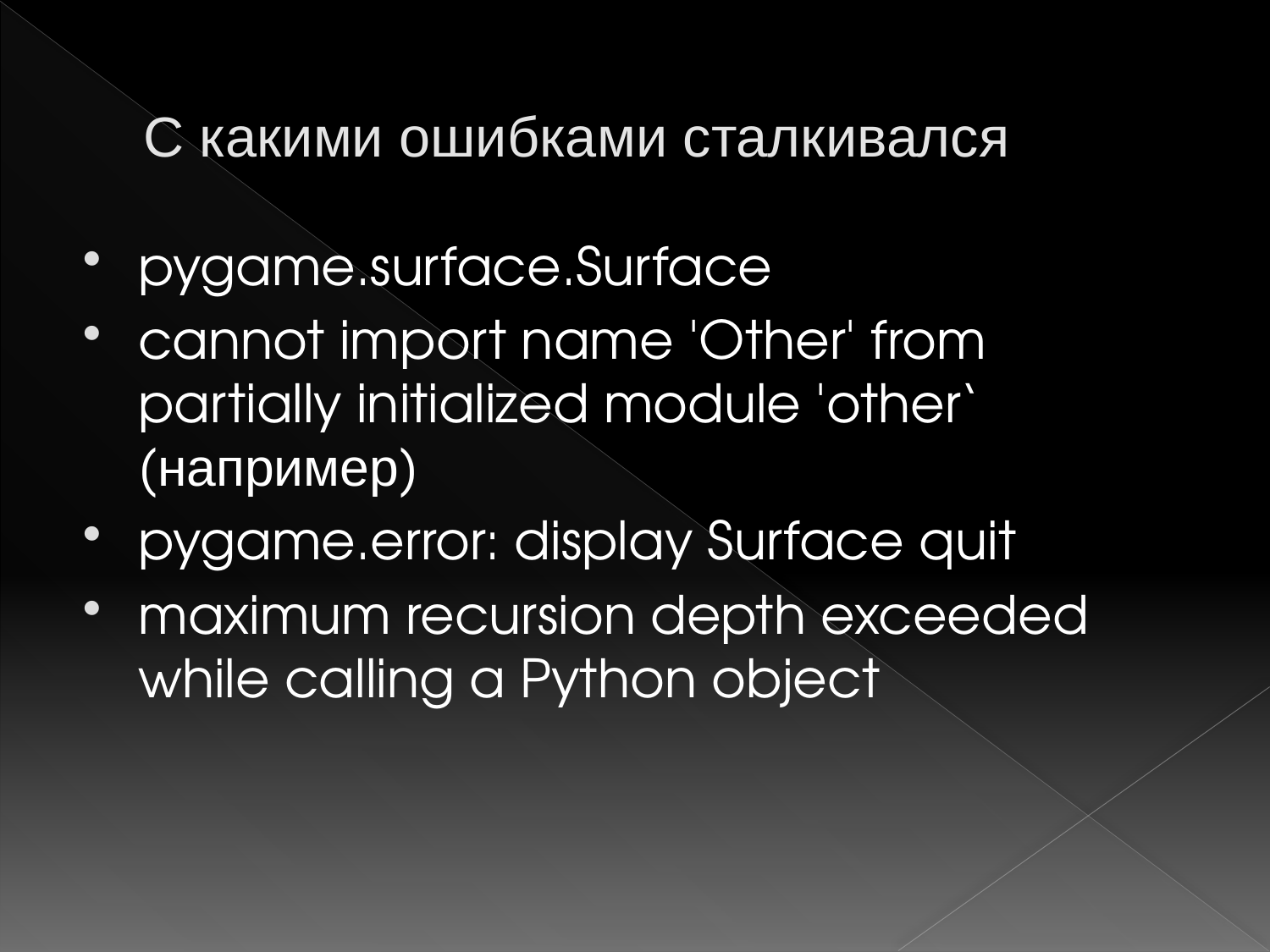

# С какими ошибками сталкивался
pygame.surface.Surface
cannot import name 'Other' from partially initialized module 'other‘ (например)
pygame.error: display Surface quit
maximum recursion depth exceeded while calling a Python object